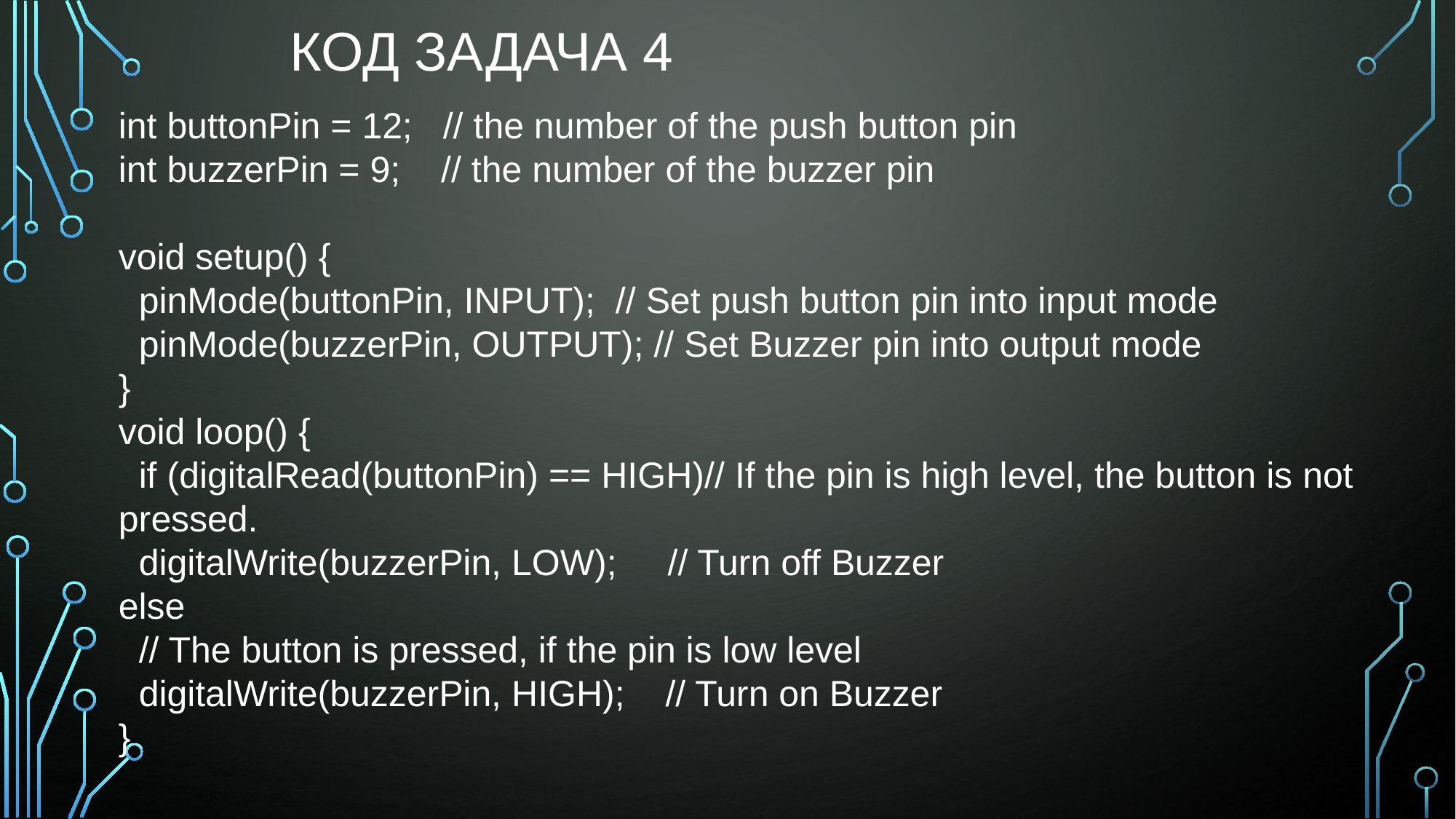

Код задача 4
int buttonPin = 12;   // the number of the push button pin
int buzzerPin = 9;    // the number of the buzzer pin

void setup() {
  pinMode(buttonPin, INPUT);  // Set push button pin into input mode
  pinMode(buzzerPin, OUTPUT); // Set Buzzer pin into output mode
}
void loop() {
  if (digitalRead(buttonPin) == HIGH)// If the pin is high level, the button is not pressed.
  digitalWrite(buzzerPin, LOW);     // Turn off Buzzer
else
  // The button is pressed, if the pin is low level
  digitalWrite(buzzerPin, HIGH);    // Turn on Buzzer
}